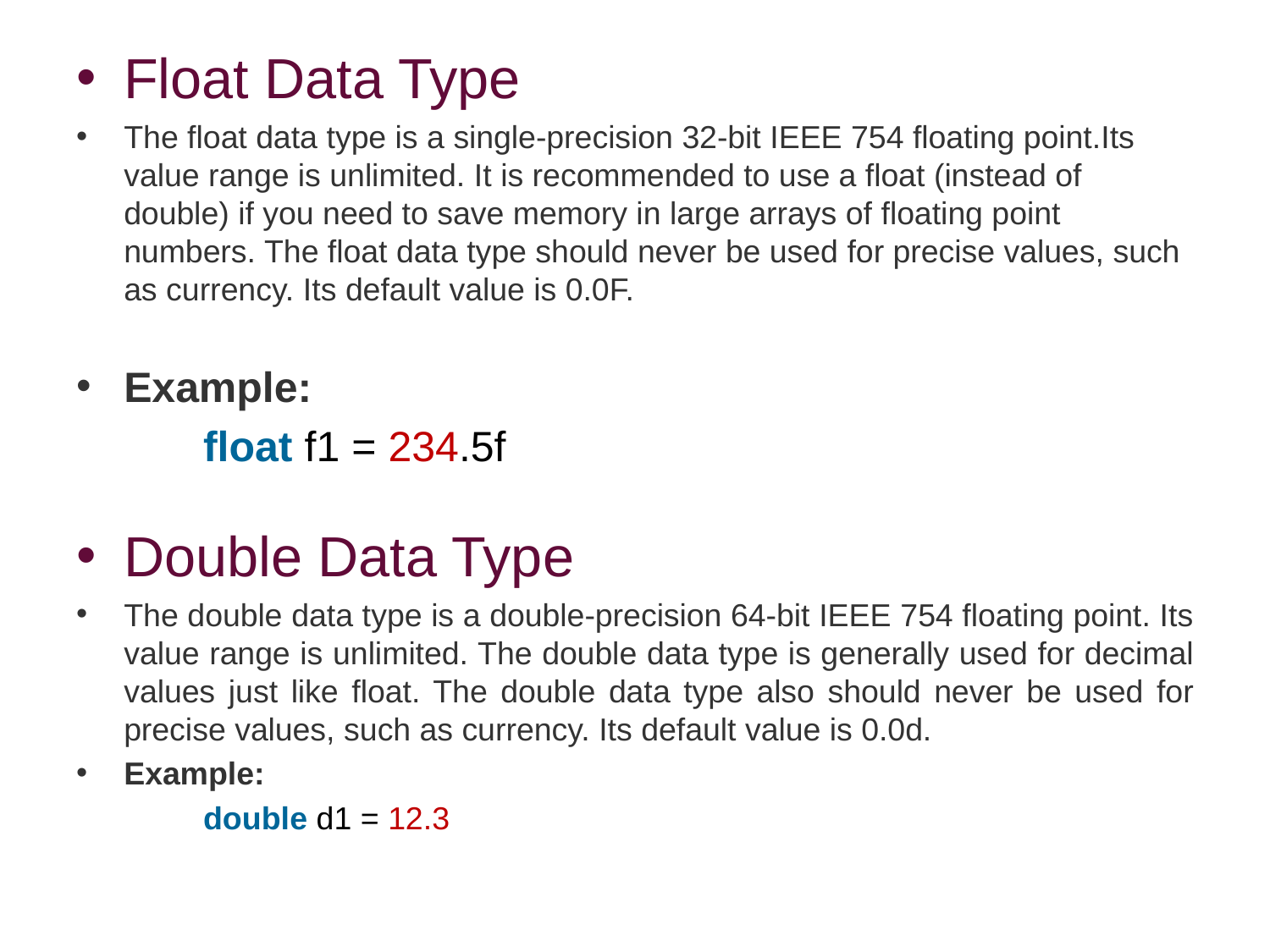

Float Data Type
The float data type is a single-precision 32-bit IEEE 754 floating point.Its value range is unlimited. It is recommended to use a float (instead of double) if you need to save memory in large arrays of floating point numbers. The float data type should never be used for precise values, such as currency. Its default value is 0.0F.

Example:
	float f1 = 234.5f

Double Data Type
The double data type is a double-precision 64-bit IEEE 754 floating point. Its value range is unlimited. The double data type is generally used for decimal values just like float. The double data type also should never be used for precise values, such as currency. Its default value is 0.0d.
Example:
	double d1 = 12.3